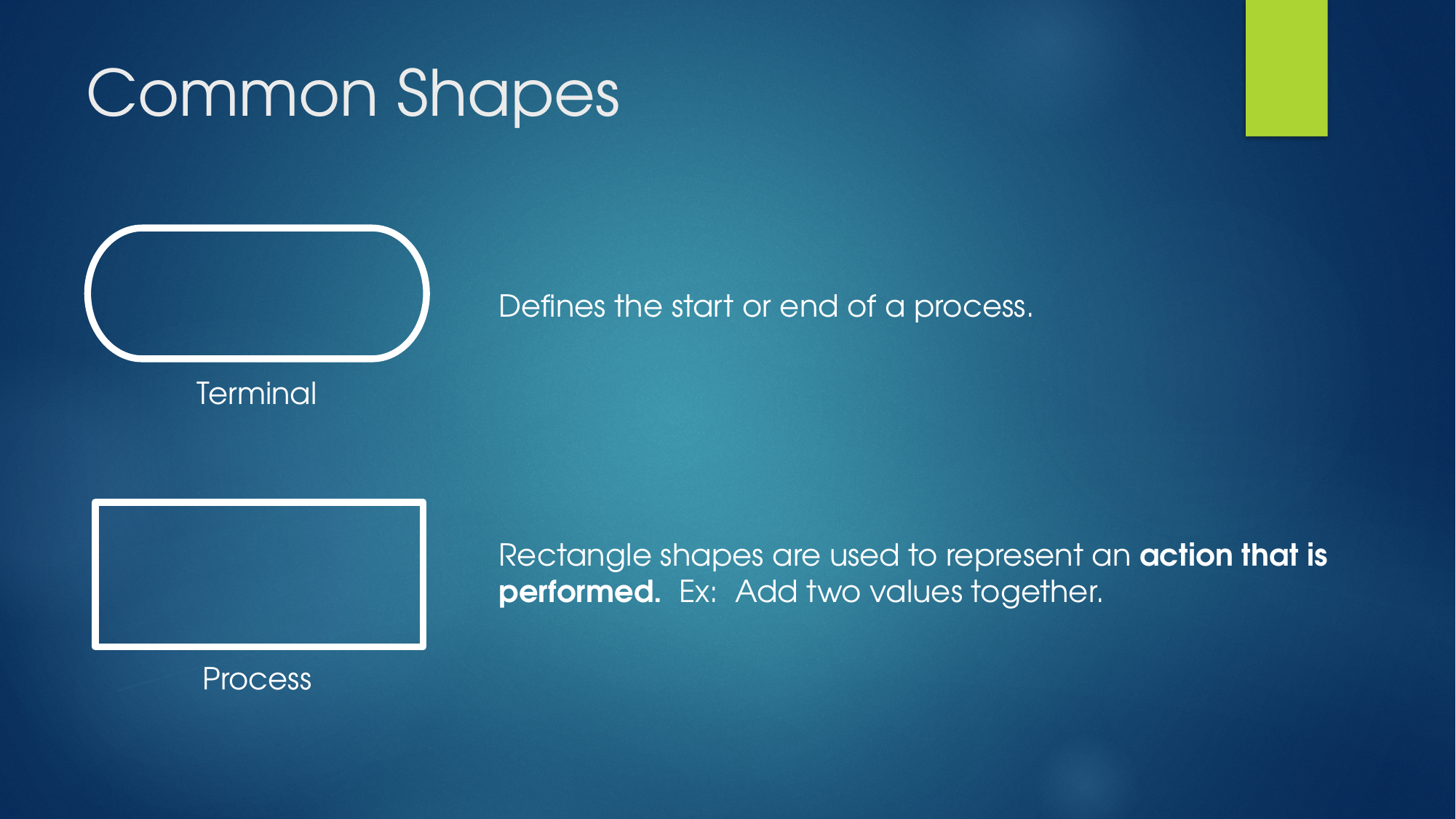

Common Shapes

Defines the start or end of a process.
Terminal

Rectangle shapes are used to represent an action that is performed.  Ex:  Add two values together.
Process